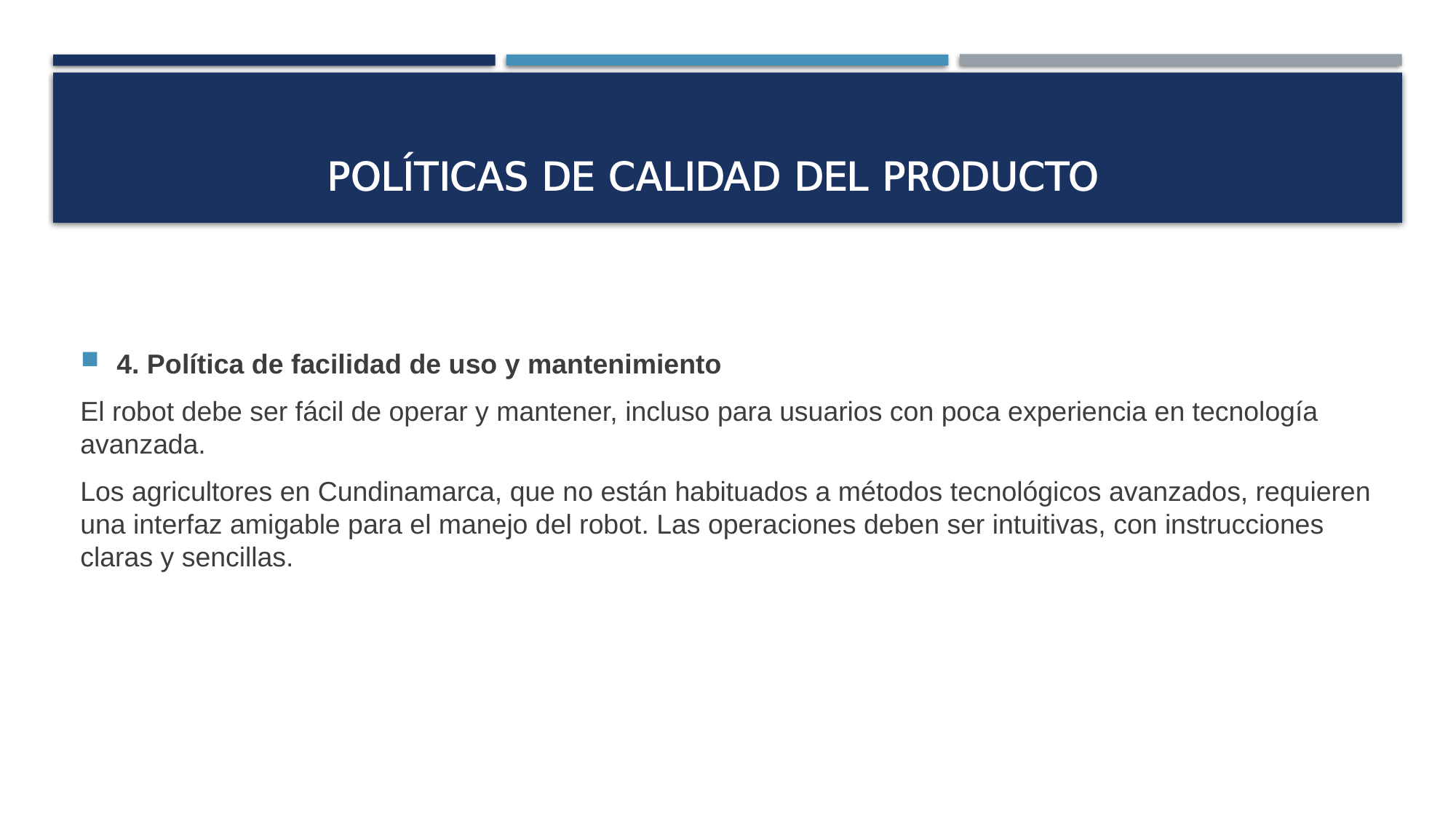

# Políticas de calidad del producto
4. Política de facilidad de uso y mantenimiento
El robot debe ser fácil de operar y mantener, incluso para usuarios con poca experiencia en tecnología avanzada.
Los agricultores en Cundinamarca, que no están habituados a métodos tecnológicos avanzados, requieren una interfaz amigable para el manejo del robot. Las operaciones deben ser intuitivas, con instrucciones claras y sencillas.